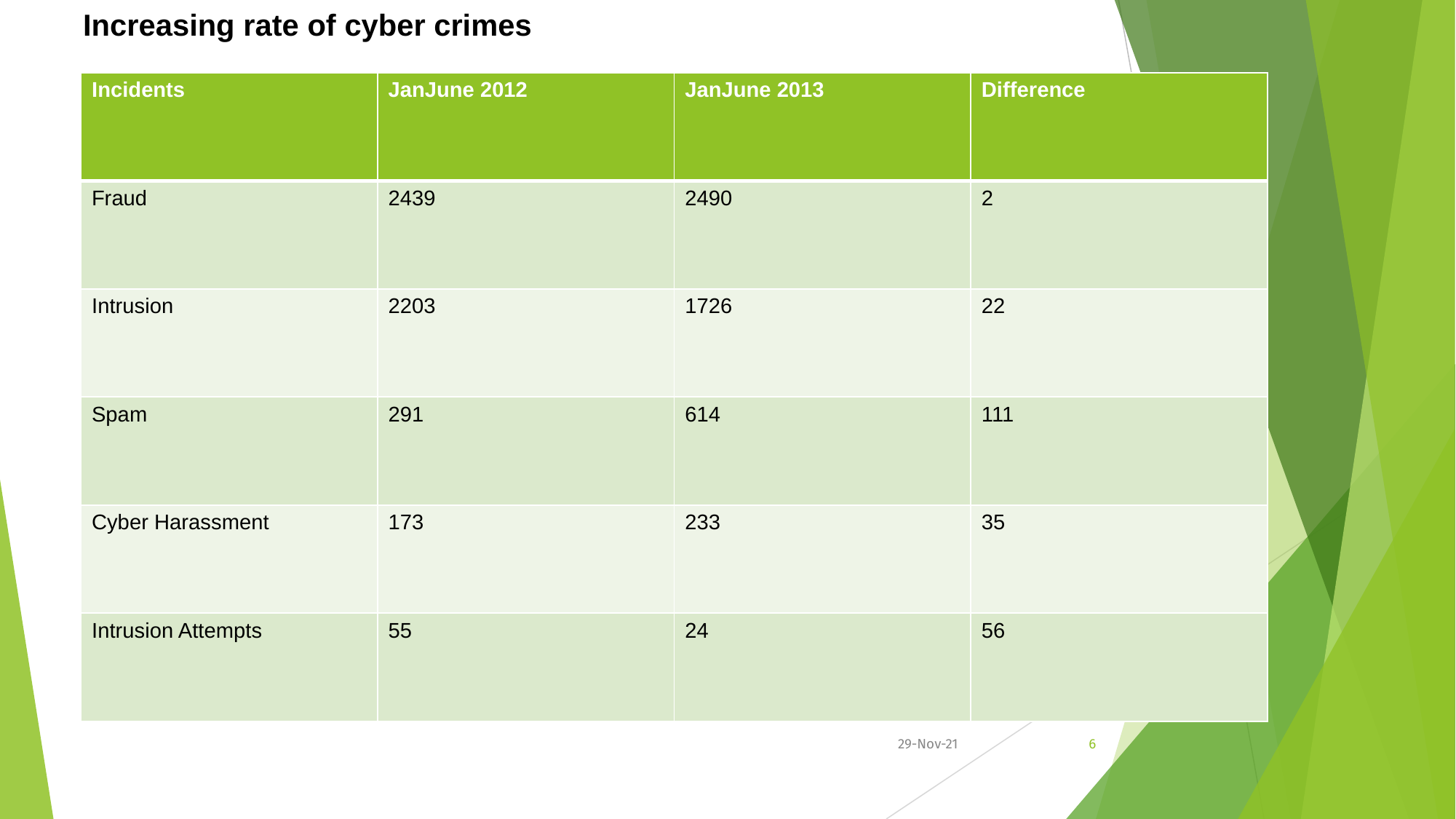

Increasing rate of cyber crimes
| Incidents | JanJune 2012 | JanJune 2013 | Difference |
| --- | --- | --- | --- |
| Fraud | 2439 | 2490 | 2 |
| Intrusion | 2203 | 1726 | 22 |
| Spam | 291 | 614 | 111 |
| Cyber Harassment | 173 | 233 | 35 |
| Intrusion Attempts | 55 | 24 | 56 |
#

29-Nov-21
6